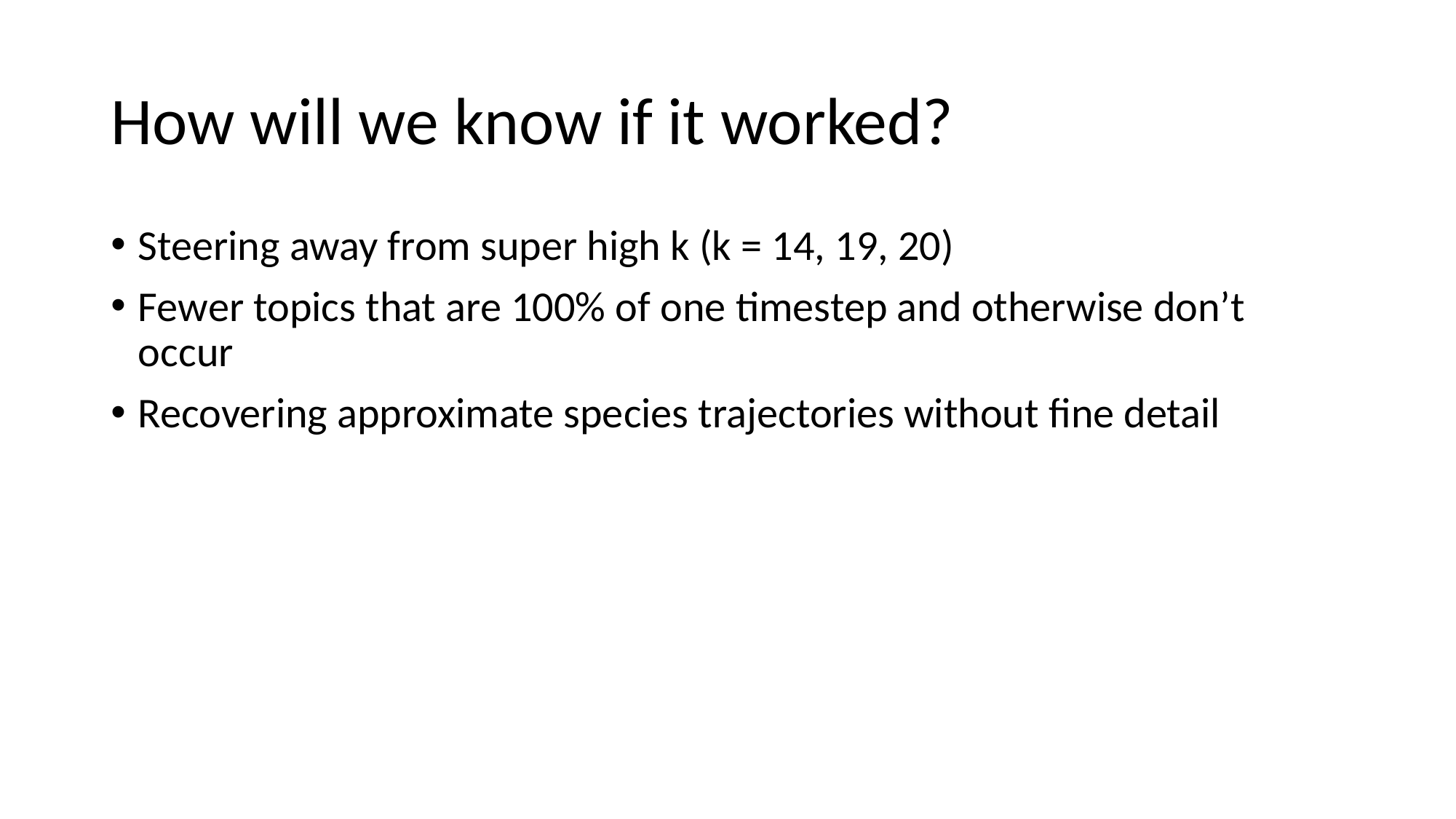

# How will we know if it worked?
Steering away from super high k (k = 14, 19, 20)
Fewer topics that are 100% of one timestep and otherwise don’t occur
Recovering approximate species trajectories without fine detail